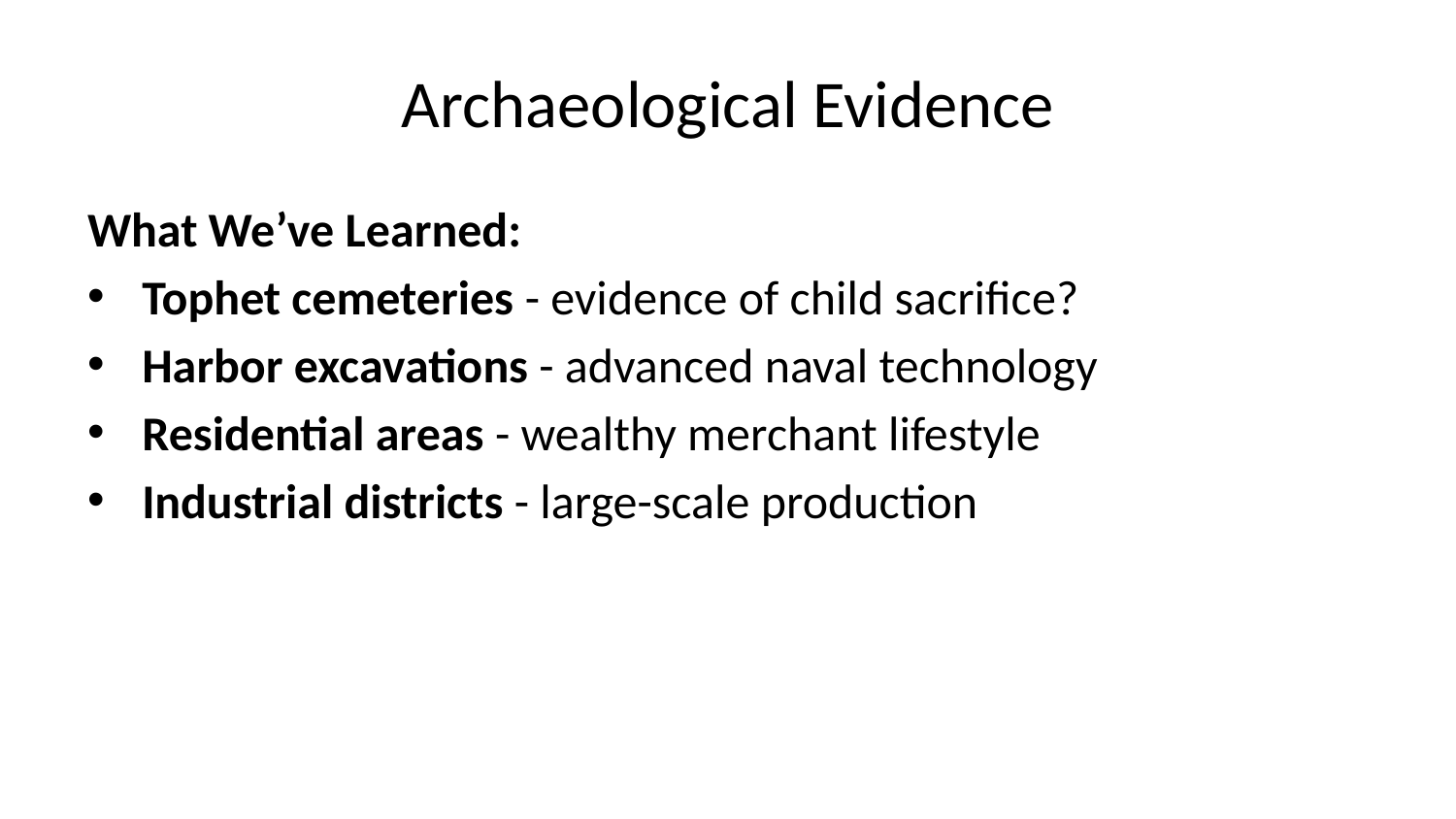

# Archaeological Evidence
What We’ve Learned:
Tophet cemeteries - evidence of child sacrifice?
Harbor excavations - advanced naval technology
Residential areas - wealthy merchant lifestyle
Industrial districts - large-scale production